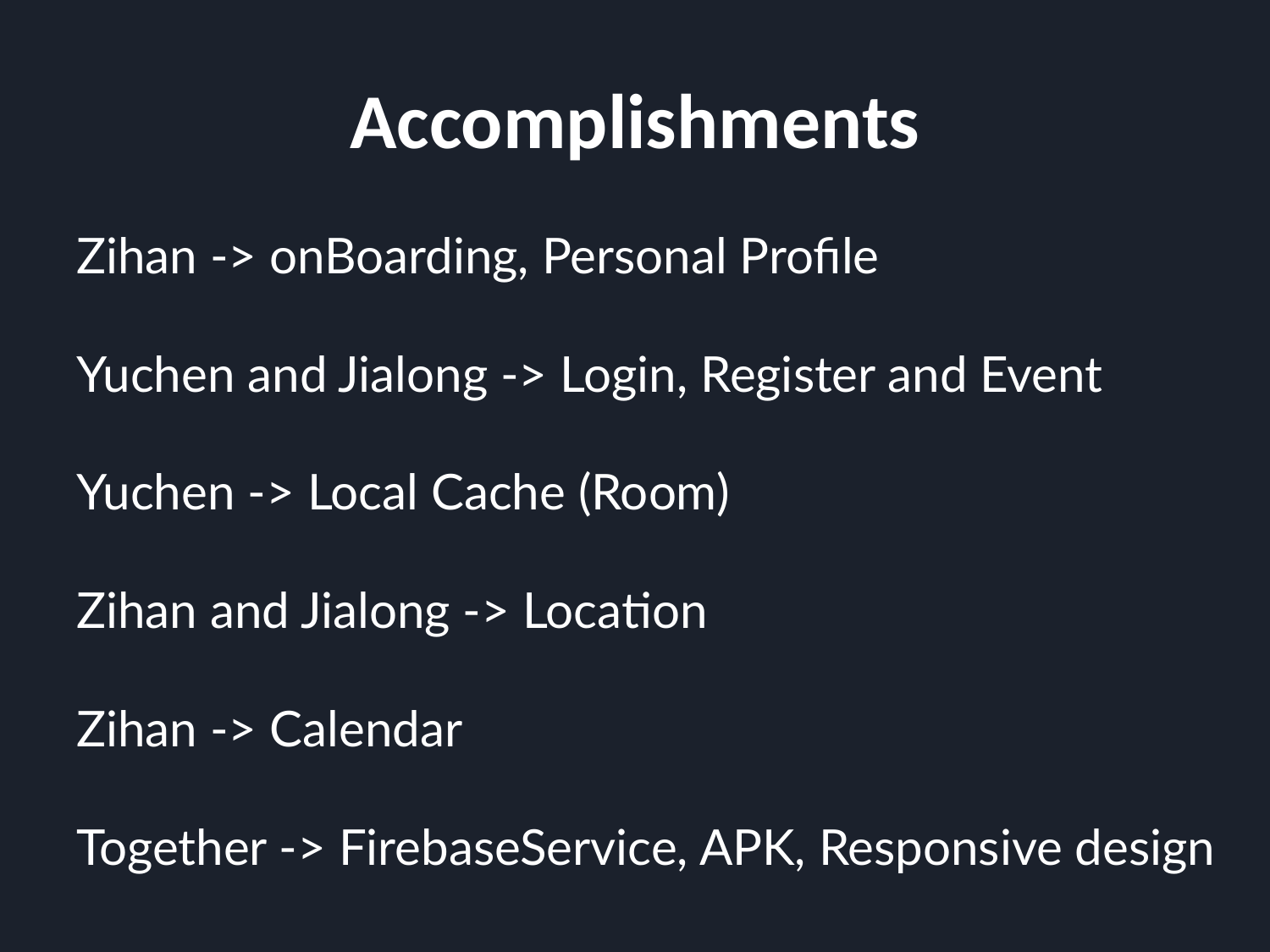

# Accomplishments
Zihan -> onBoarding, Personal Profile
Yuchen and Jialong -> Login, Register and Event
Yuchen -> Local Cache (Room)
Zihan and Jialong -> Location
Zihan -> Calendar
Together -> FirebaseService, APK, Responsive design

10